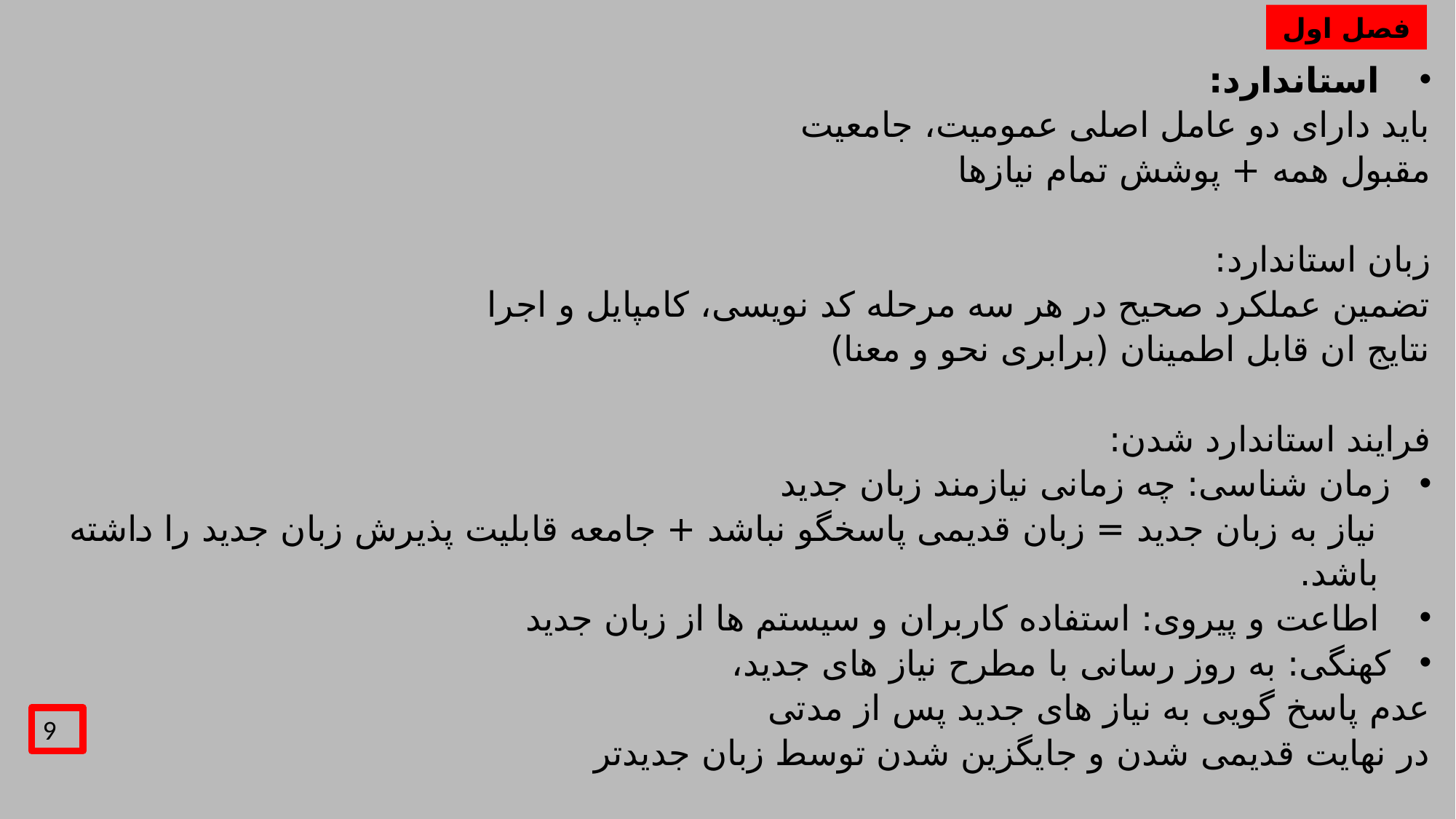

# فصل اول
 استاندارد:
باید دارای دو عامل اصلی عمومیت، جامعیت
مقبول همه + پوشش تمام نیازها

زبان استاندارد:
تضمین عملکرد صحیح در هر سه مرحله کد نویسی، کامپایل و اجرا
نتایج ان قابل اطمینان (برابری نحو و معنا)

فرایند استاندارد شدن:
زمان شناسی: چه زمانی نیازمند زبان جدید
نیاز به زبان جدید = زبان قدیمی پاسخگو نباشد + جامعه قابلیت پذیرش زبان جدید را داشته باشد.
 اطاعت و پیروی: استفاده کاربران و سیستم ها از زبان جدید
کهنگی: به روز رسانی با مطرح نیاز های جدید،
عدم پاسخ گویی به نیاز های جدید پس از مدتی
در نهایت قدیمی شدن و جایگزین شدن توسط زبان جدیدتر
9